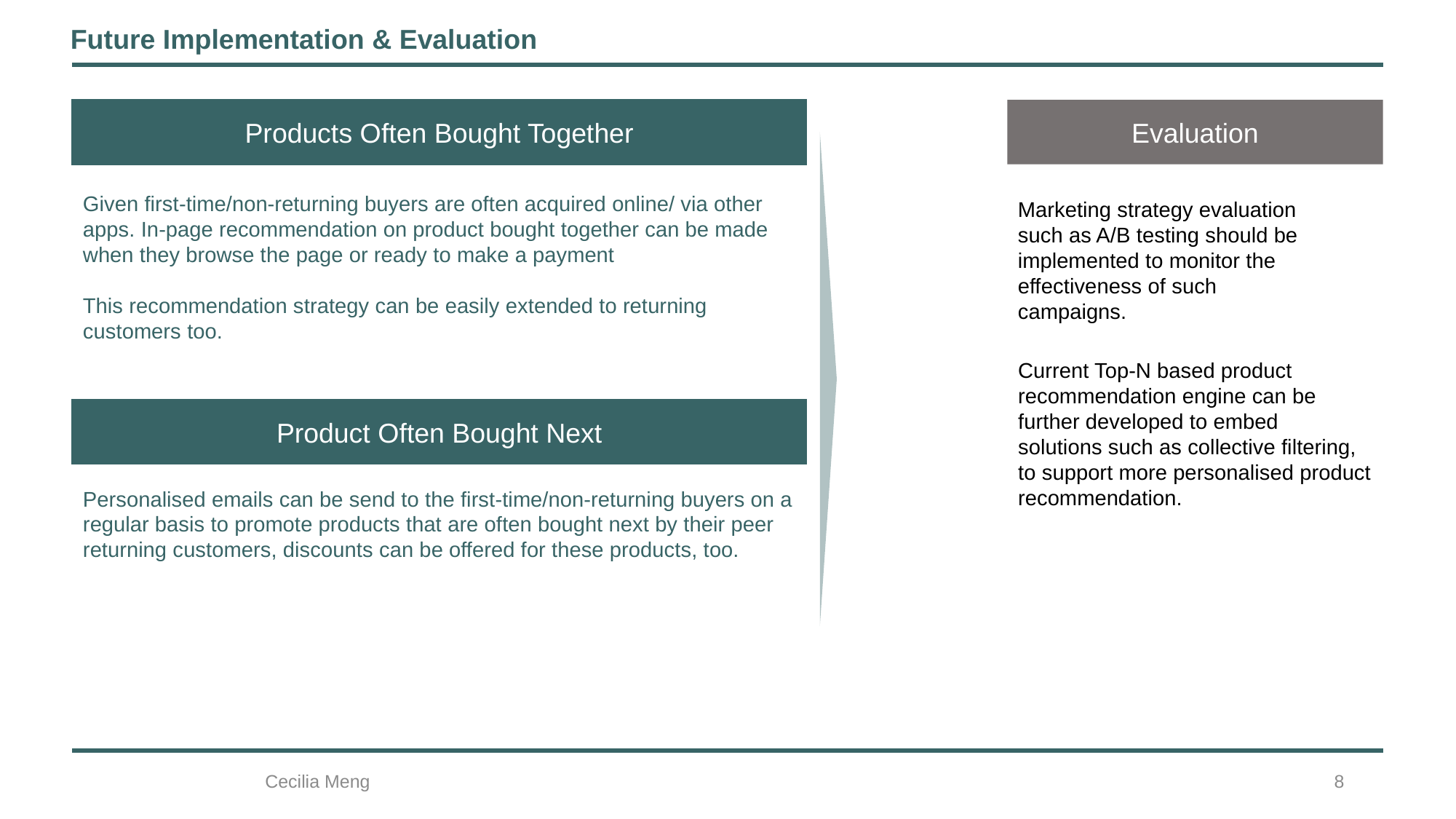

Future Implementation & Evaluation
Evaluation
Products Often Bought Together
Given first-time/non-returning buyers are often acquired online/ via other apps. In-page recommendation on product bought together can be made when they browse the page or ready to make a payment

This recommendation strategy can be easily extended to returning customers too.
Marketing strategy evaluation such as A/B testing should be implemented to monitor the effectiveness of such campaigns.
Current Top-N based product recommendation engine can be further developed to embed  solutions such as collective filtering, to support more personalised product recommendation.

Product Often Bought Next
Personalised emails can be send to the first-time/non-returning buyers on a regular basis to promote products that are often bought next by their peer returning customers, discounts can be offered for these products, too.
Cecilia Meng
8